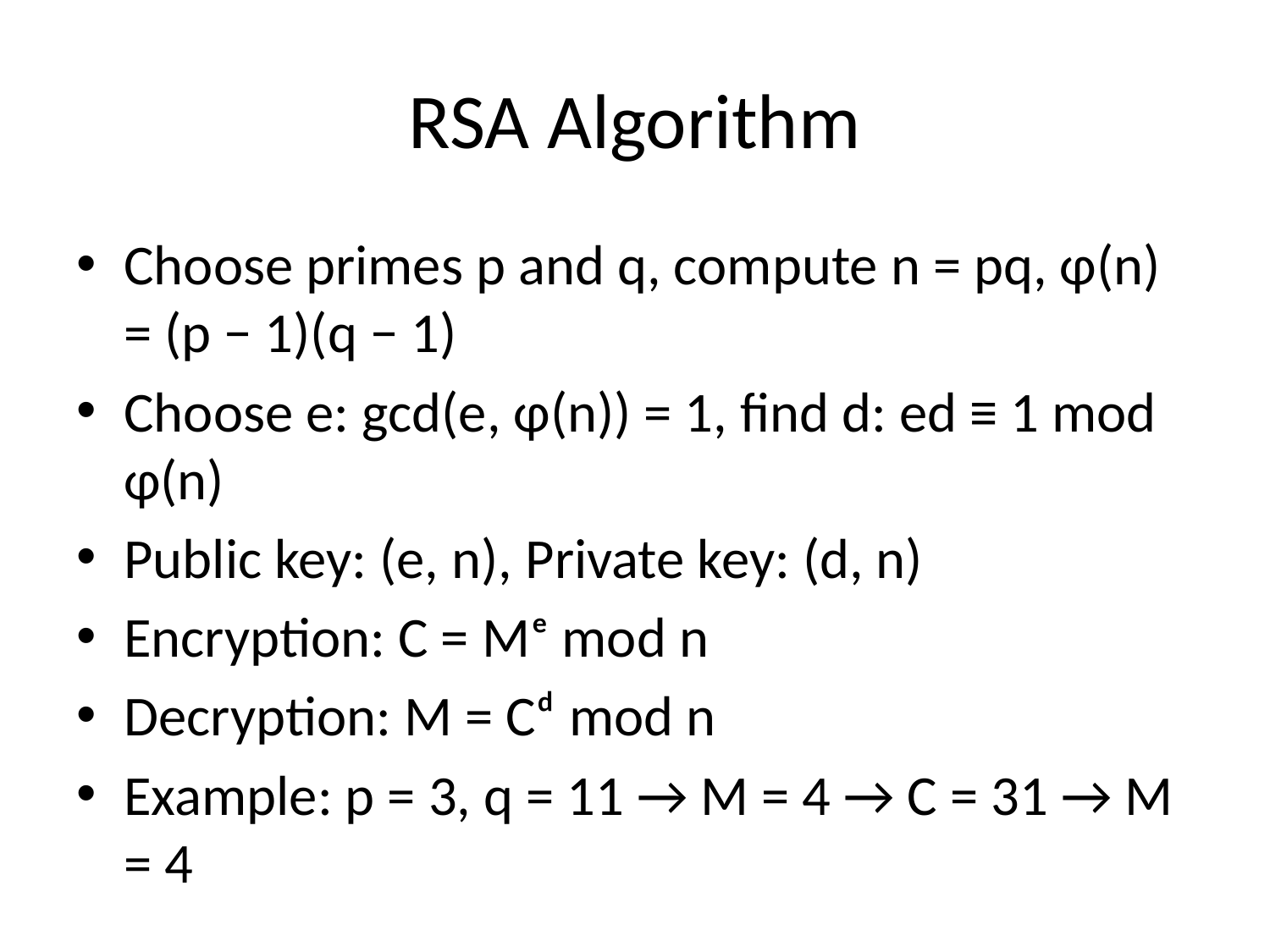

# RSA Algorithm
Choose primes p and q, compute n = pq, φ(n) = (p − 1)(q − 1)
Choose e: gcd(e, φ(n)) = 1, find d: ed ≡ 1 mod φ(n)
Public key: (e, n), Private key: (d, n)
Encryption: C = Mᵉ mod n
Decryption: M = Cᵈ mod n
Example: p = 3, q = 11 → M = 4 → C = 31 → M = 4